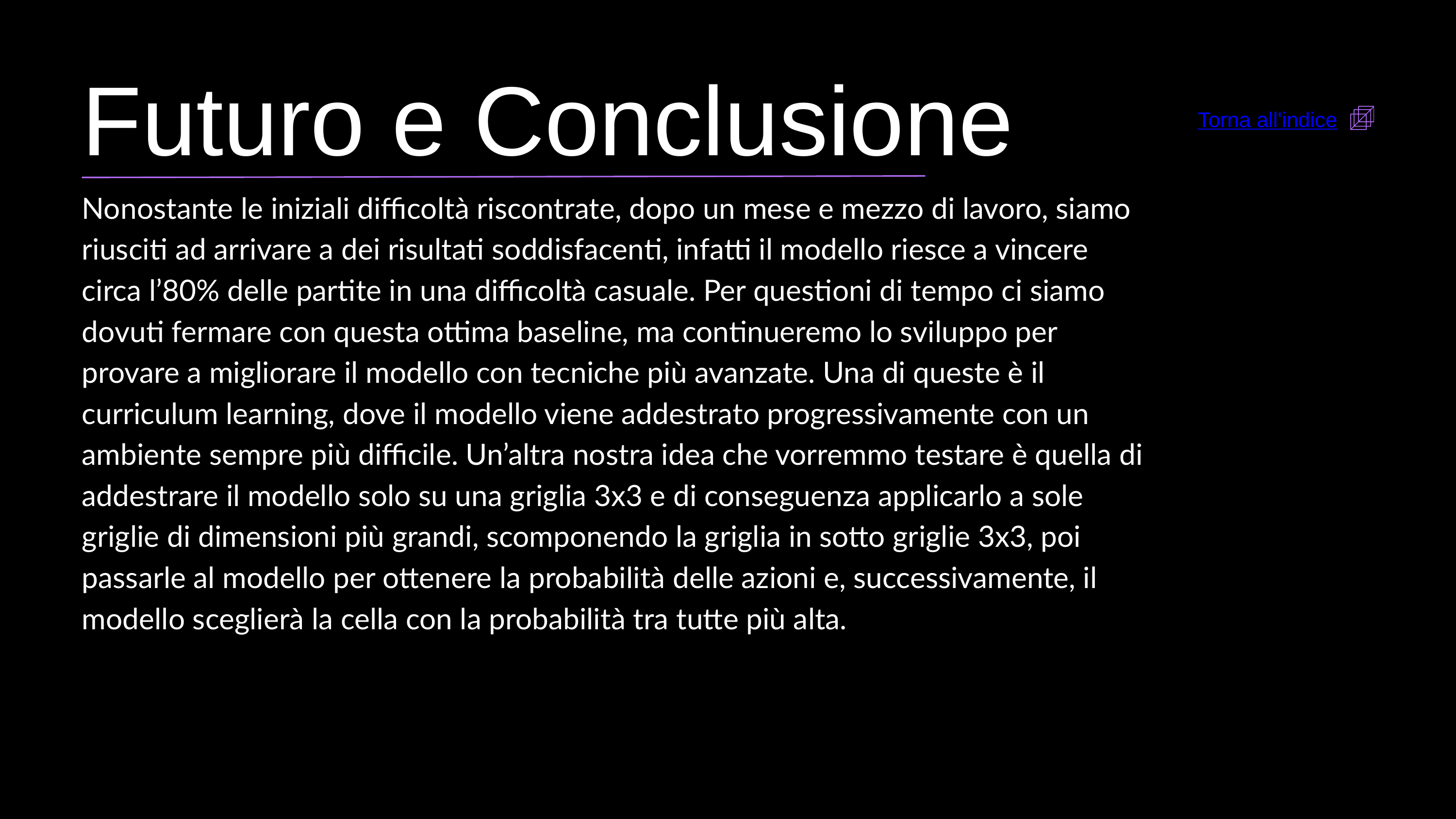

Futuro e Conclusione
Torna all'indice

Nonostante le iniziali difficoltà riscontrate, dopo un mese e mezzo di lavoro, siamo riusciti ad arrivare a dei risultati soddisfacenti, infatti il modello riesce a vincere circa l’80% delle partite in una difficoltà casuale. Per questioni di tempo ci siamo dovuti fermare con questa ottima baseline, ma continueremo lo sviluppo per provare a migliorare il modello con tecniche più avanzate. Una di queste è il curriculum learning, dove il modello viene addestrato progressivamente con un ambiente sempre più difficile. Un’altra nostra idea che vorremmo testare è quella di addestrare il modello solo su una griglia 3x3 e di conseguenza applicarlo a sole griglie di dimensioni più grandi, scomponendo la griglia in sotto griglie 3x3, poi passarle al modello per ottenere la probabilità delle azioni e, successivamente, il modello sceglierà la cella con la probabilità tra tutte più alta.